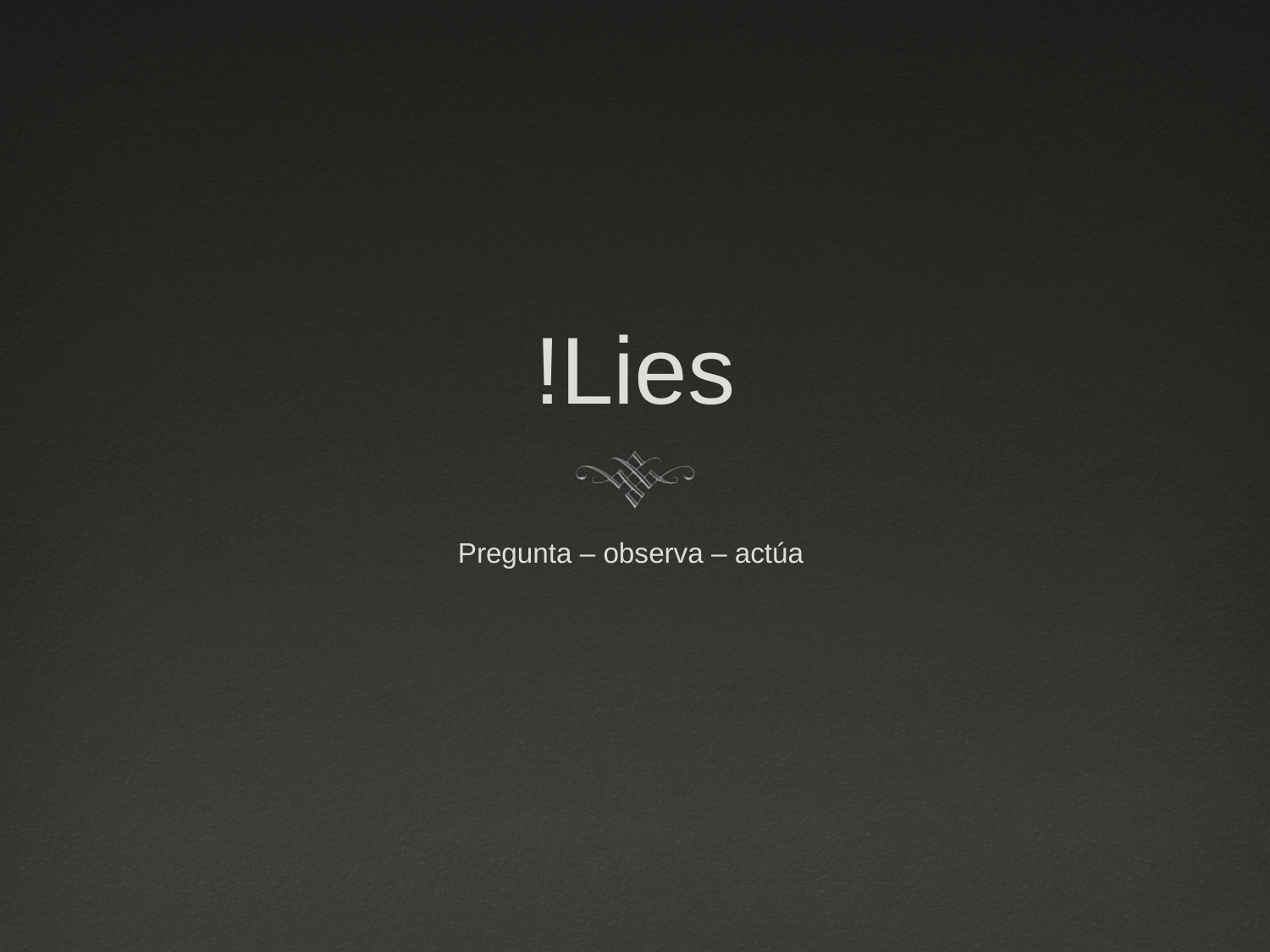

# !Lies
Pregunta – observa – actúa